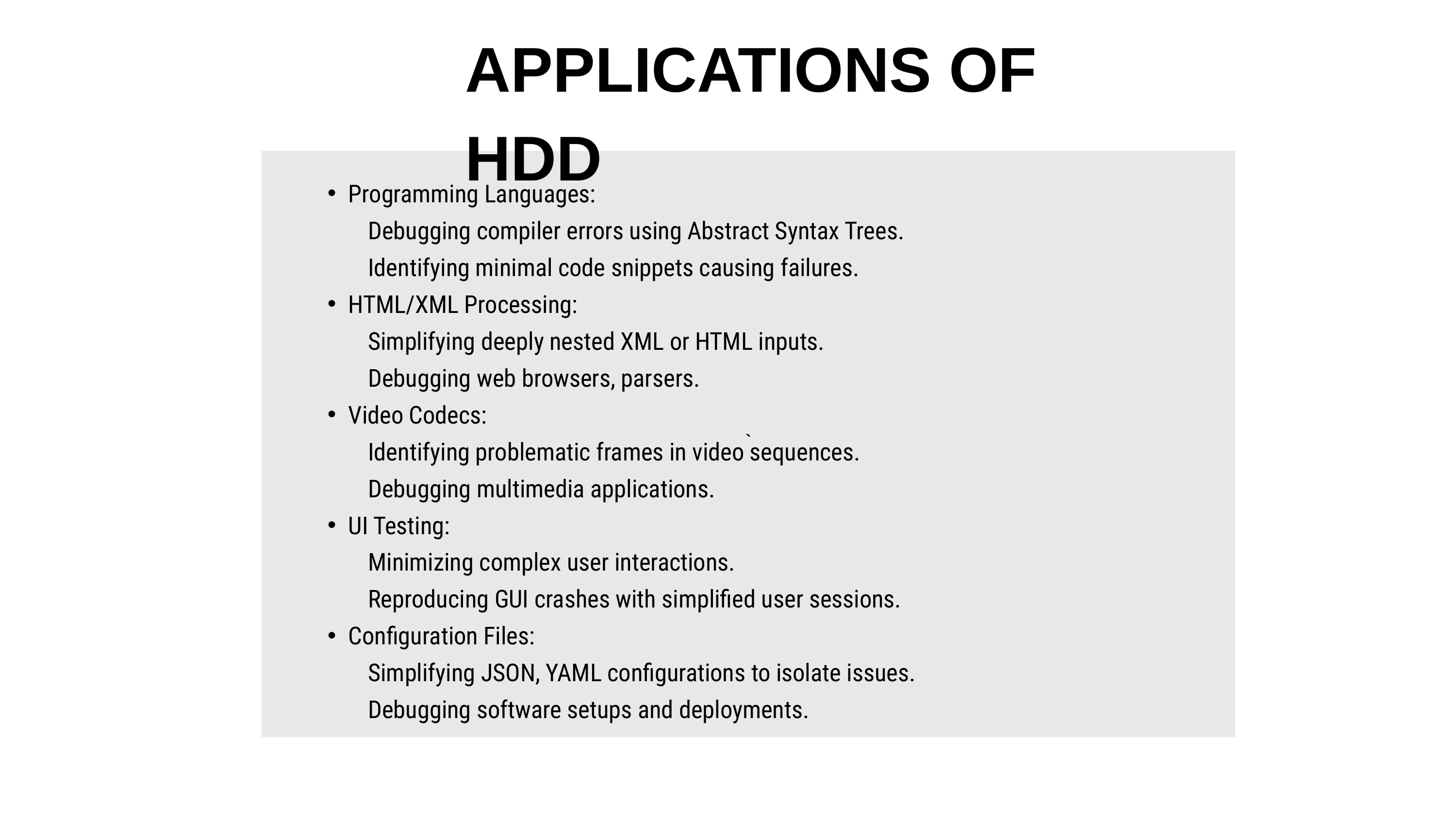

APPLICATIONS OF HDD

`
Programming Languages:
           Debugging compiler errors using Abstract Syntax Trees.
           Identifying minimal code snippets causing failures.
HTML/XML Processing:
           Simplifying deeply nested XML or HTML inputs.
           Debugging web browsers, parsers.
Video Codecs:
           Identifying problematic frames in video sequences.
           Debugging multimedia applications.
UI Testing:
           Minimizing complex user interactions.
           Reproducing GUI crashes with simplified user sessions.
Configuration Files:
           Simplifying JSON, YAML configurations to isolate issues.
           Debugging software setups and deployments.